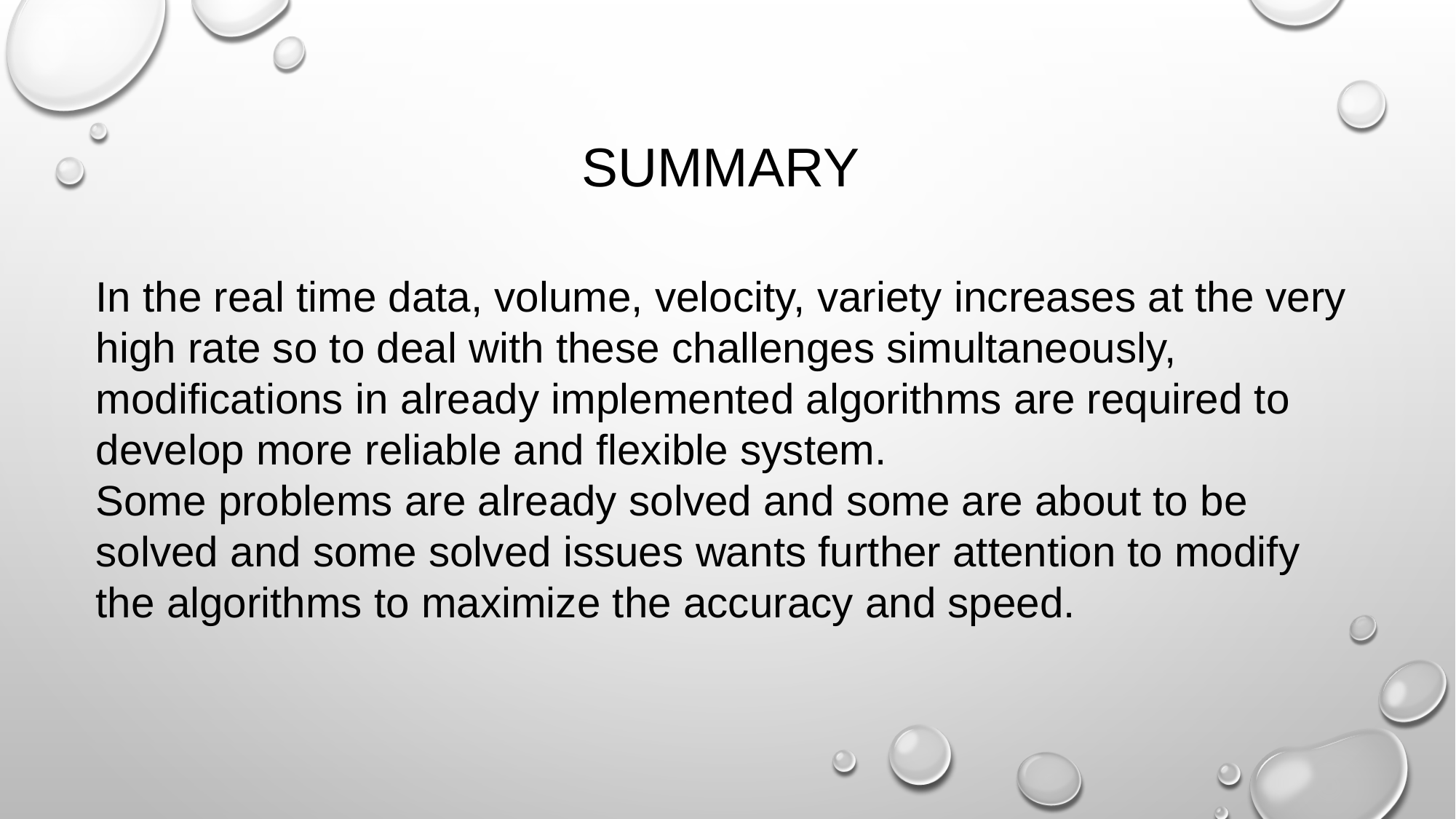

# Summary
In the real time data, volume, velocity, variety increases at the very high rate so to deal with these challenges simultaneously, modifications in already implemented algorithms are required to develop more reliable and flexible system.
Some problems are already solved and some are about to be solved and some solved issues wants further attention to modify the algorithms to maximize the accuracy and speed.